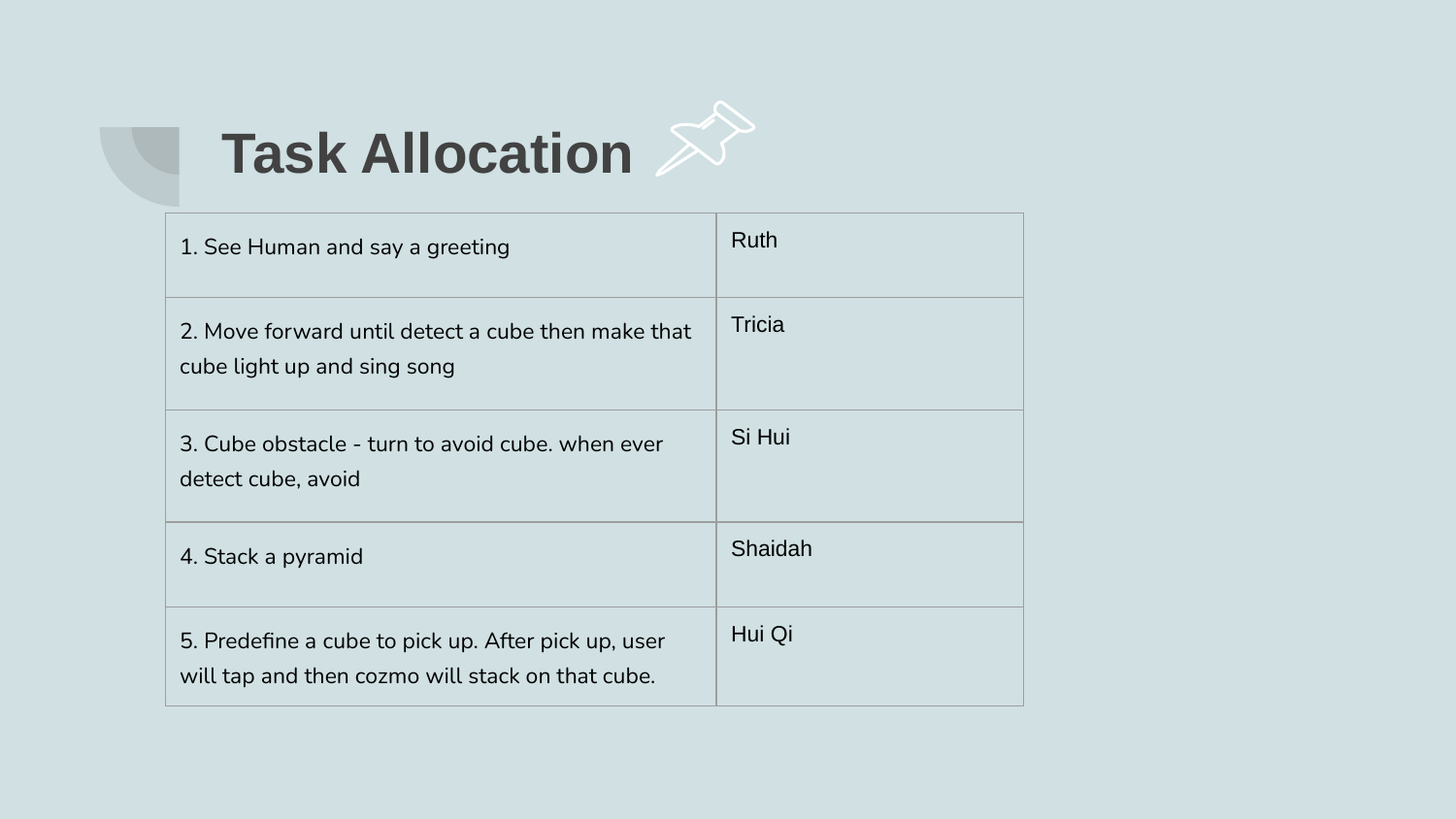

# Task Allocation
| 1. See Human and say a greeting | Ruth |
| --- | --- |
| 2. Move forward until detect a cube then make that cube light up and sing song | Tricia |
| 3. Cube obstacle - turn to avoid cube. when ever detect cube, avoid | Si Hui |
| 4. Stack a pyramid | Shaidah |
| 5. Predefine a cube to pick up. After pick up, user will tap and then cozmo will stack on that cube. | Hui Qi |